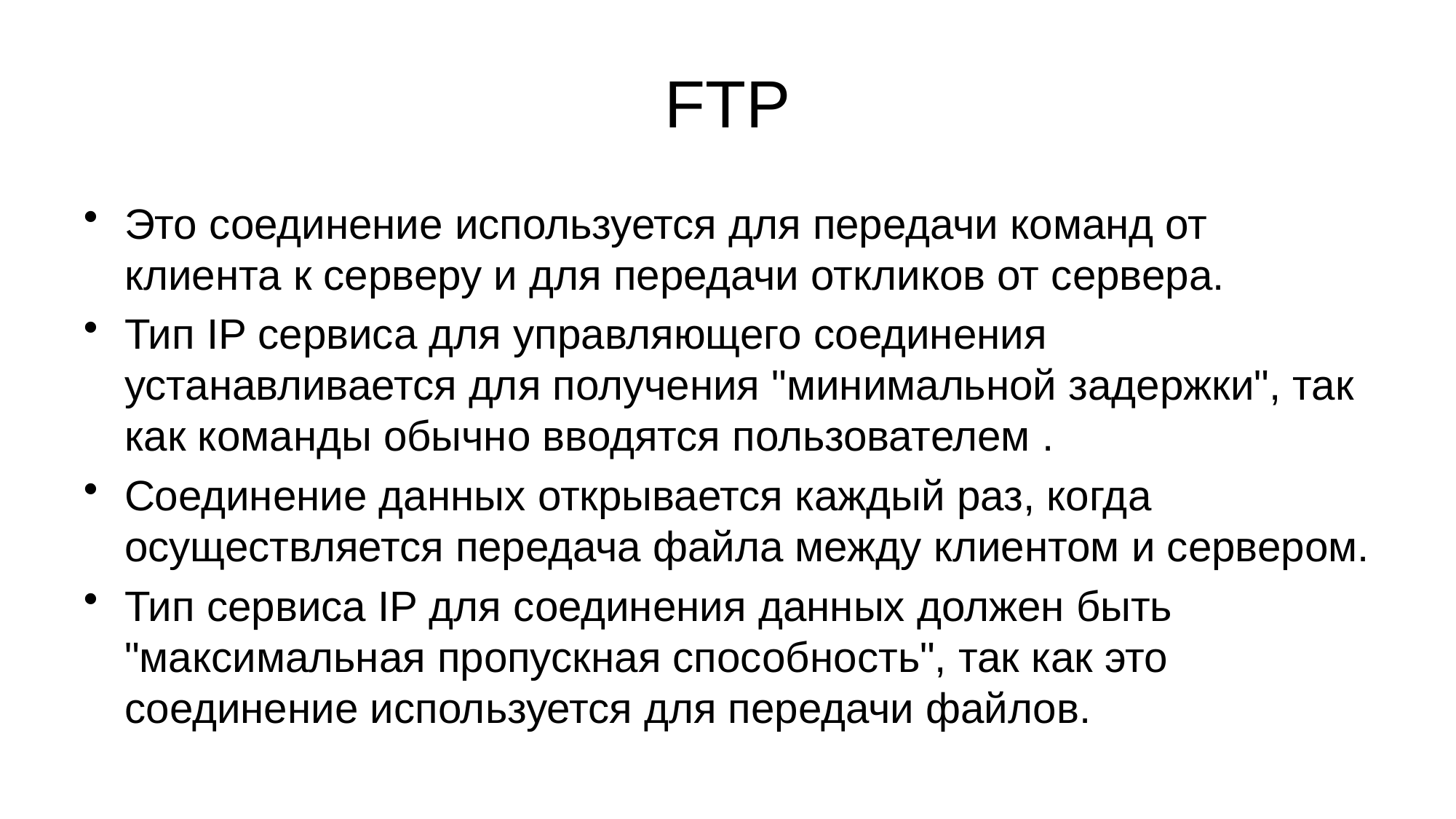

# FTP
Это соединение используется для передачи команд от клиента к серверу и для передачи откликов от сервера.
Тип IP сервиса для управляющего соединения устанавливается для получения "минимальной задержки", так как команды обычно вводятся пользователем .
Соединение данных открывается каждый раз, когда осуществляется передача файла между клиентом и сервером.
Тип сервиса IP для соединения данных должен быть "максимальная пропускная способность", так как это соединение используется для передачи файлов.